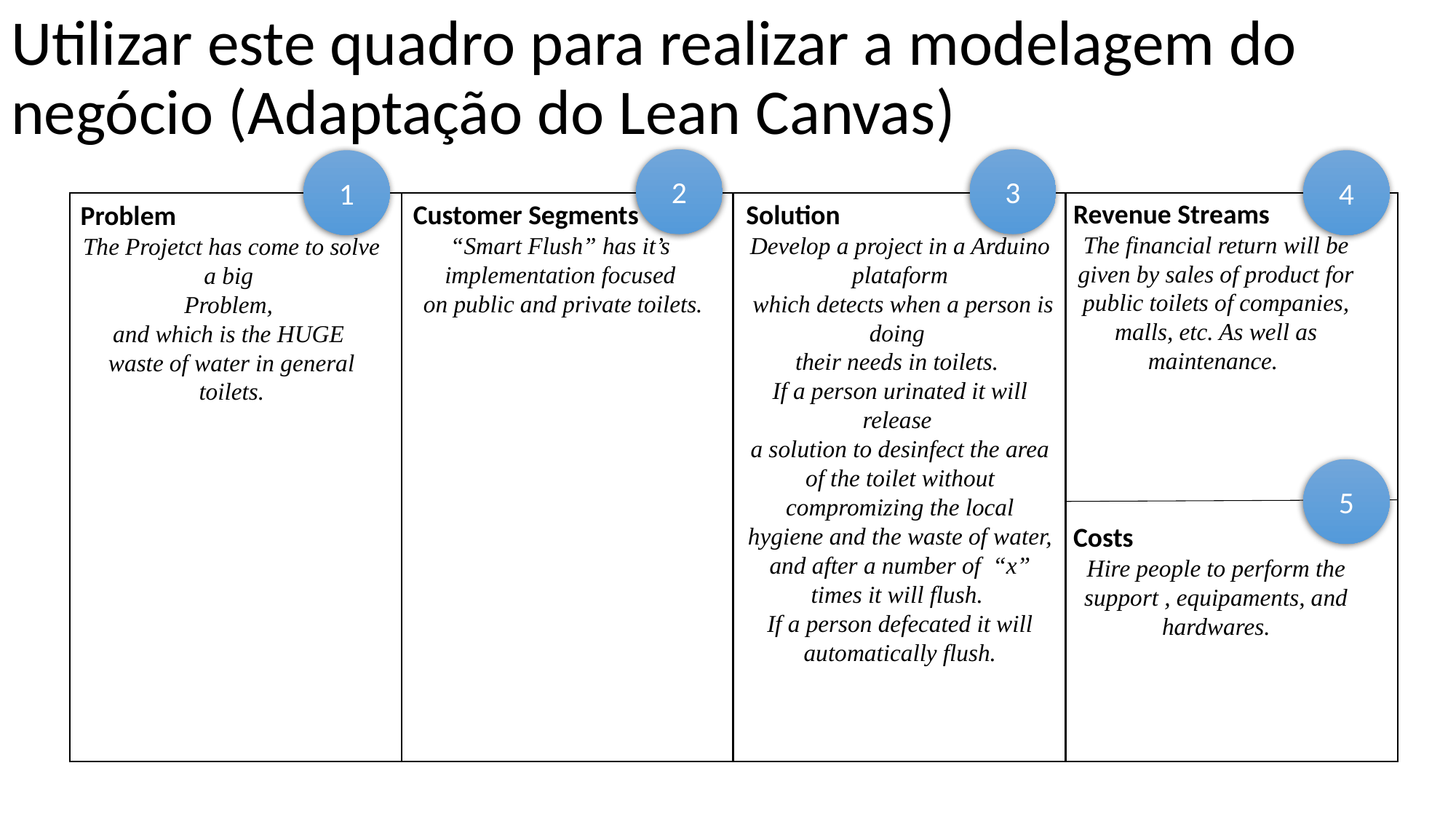

# Utilizar este quadro para realizar a modelagem do negócio (Adaptação do Lean Canvas)
2
3
1
4
Revenue Streams
The financial return will be given by sales of product for public toilets of companies, malls, etc. As well as maintenance.

Costs
Hire people to perform the support , equipaments, and hardwares.
Customer Segments
“Smart Flush” has it’s
implementation focused
on public and private toilets.
Solution
Develop a project in a Arduino plataform
 which detects when a person is doing
their needs in toilets.
If a person urinated it will release
a solution to desinfect the area of the toilet without
compromizing the local hygiene and the waste of water, and after a number of  “x” times it will flush.
If a person defecated it will automatically flush.

Problem
The Projetct has come to solve a big
Problem,
and which is the HUGE
waste of water in general toilets.

5